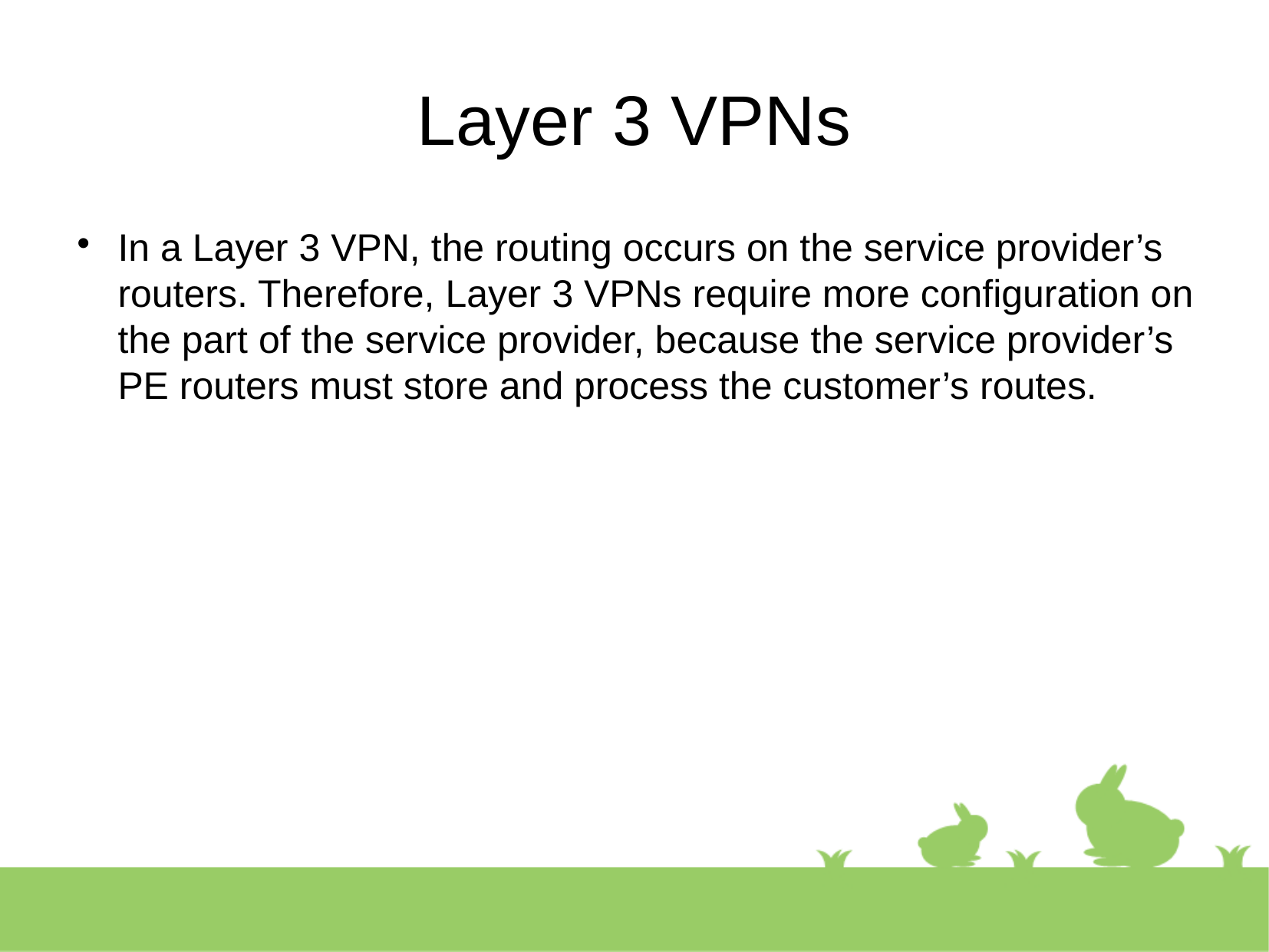

Layer 3 VPNs
In a Layer 3 VPN, the routing occurs on the service provider’s routers. Therefore, Layer 3 VPNs require more configuration on the part of the service provider, because the service provider’s PE routers must store and process the customer’s routes.